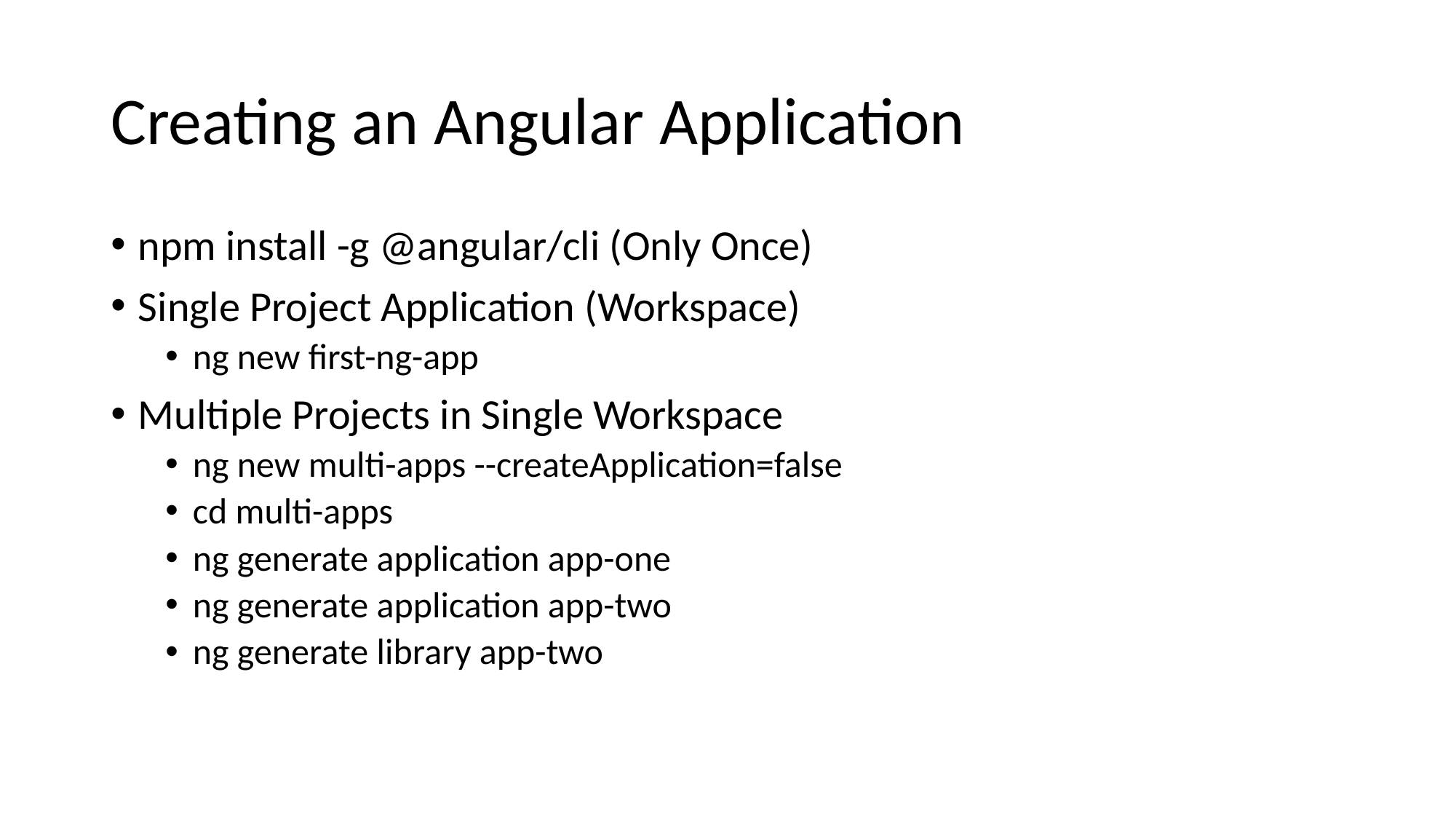

# Creating an Angular Application
npm install -g @angular/cli (Only Once)
Single Project Application (Workspace)
ng new first-ng-app
Multiple Projects in Single Workspace
ng new multi-apps --createApplication=false
cd multi-apps
ng generate application app-one
ng generate application app-two
ng generate library app-two